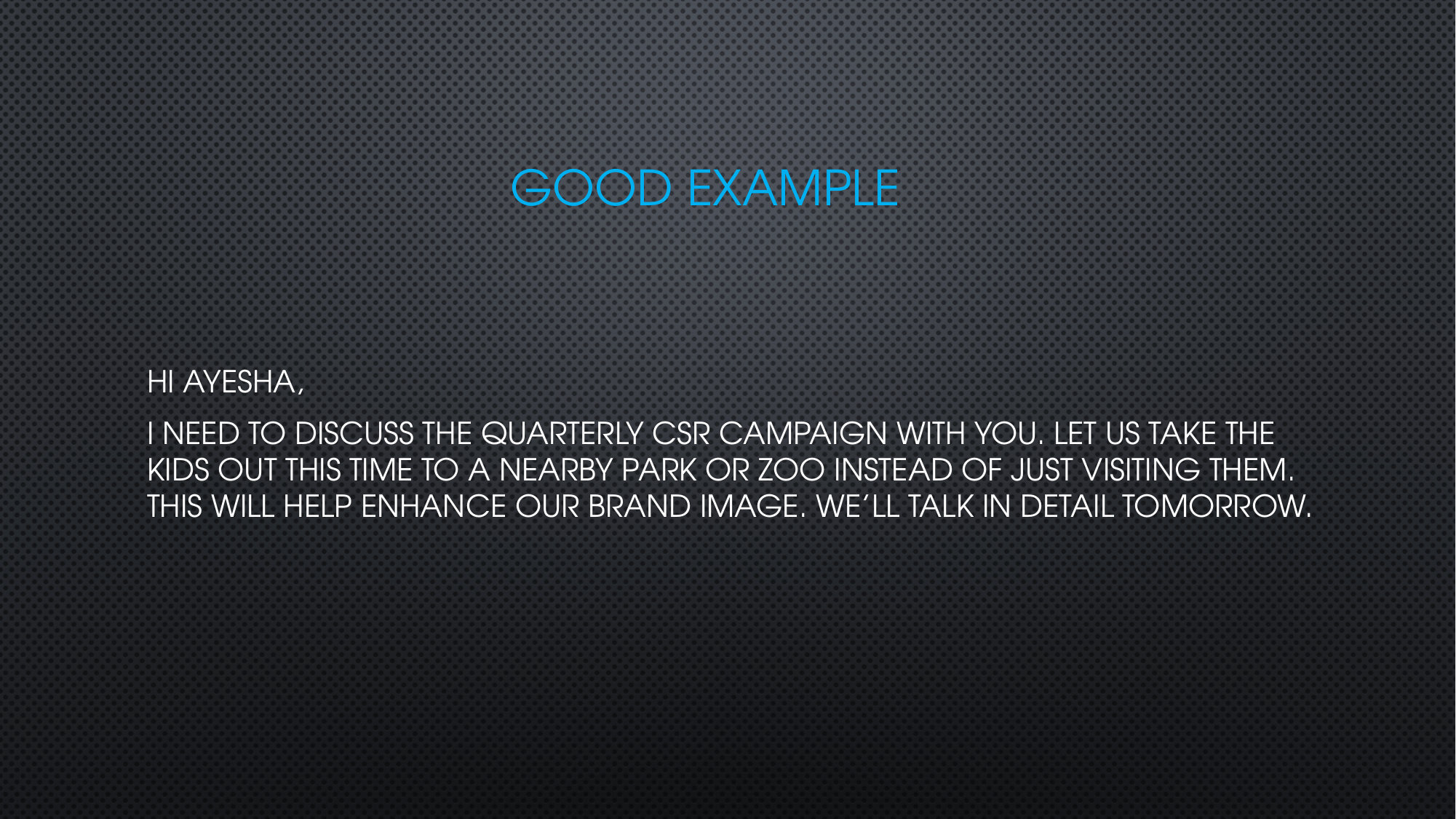

# Good example
Hi Ayesha,
I need to discuss the quarterly CSR campaign with you. Let us take the kids out this time to a nearby park or zoo instead of just visiting them. This will help enhance our brand image. We’ll talk in detail tomorrow.